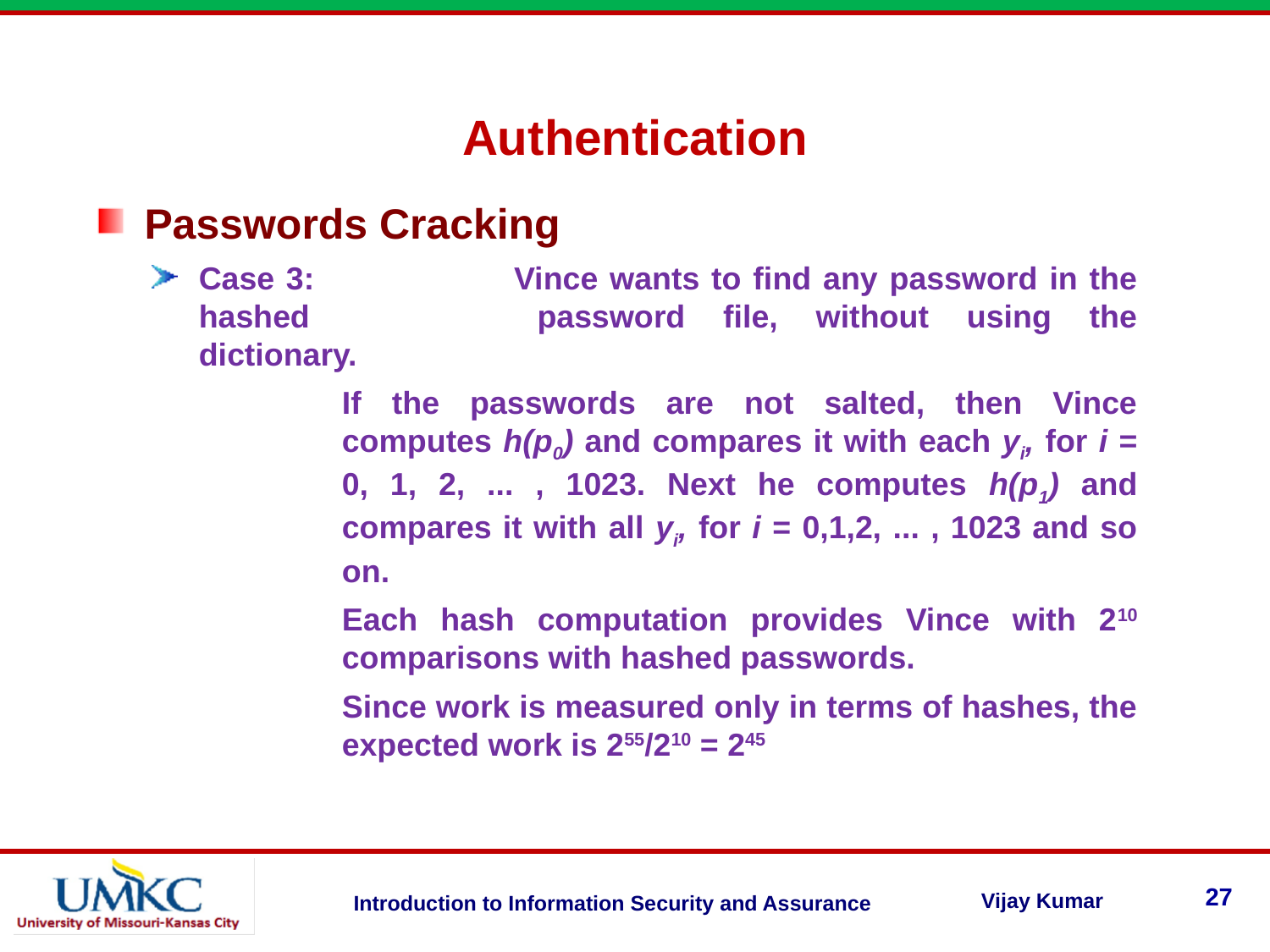

Authentication
Passwords Cracking
Case 3: 	Vince wants to find any password in the hashed 	password file, without using the dictionary.
If the passwords are not salted, then Vince computes h(p0) and compares it with each yi, for i = 0, 1, 2, ... , 1023. Next he computes h(p1) and compares it with all yi, for i = 0,1,2, ... , 1023 and so on.
Each hash computation provides Vince with 210 comparisons with hashed passwords.
Since work is measured only in terms of hashes, the expected work is 255/210 = 245
27